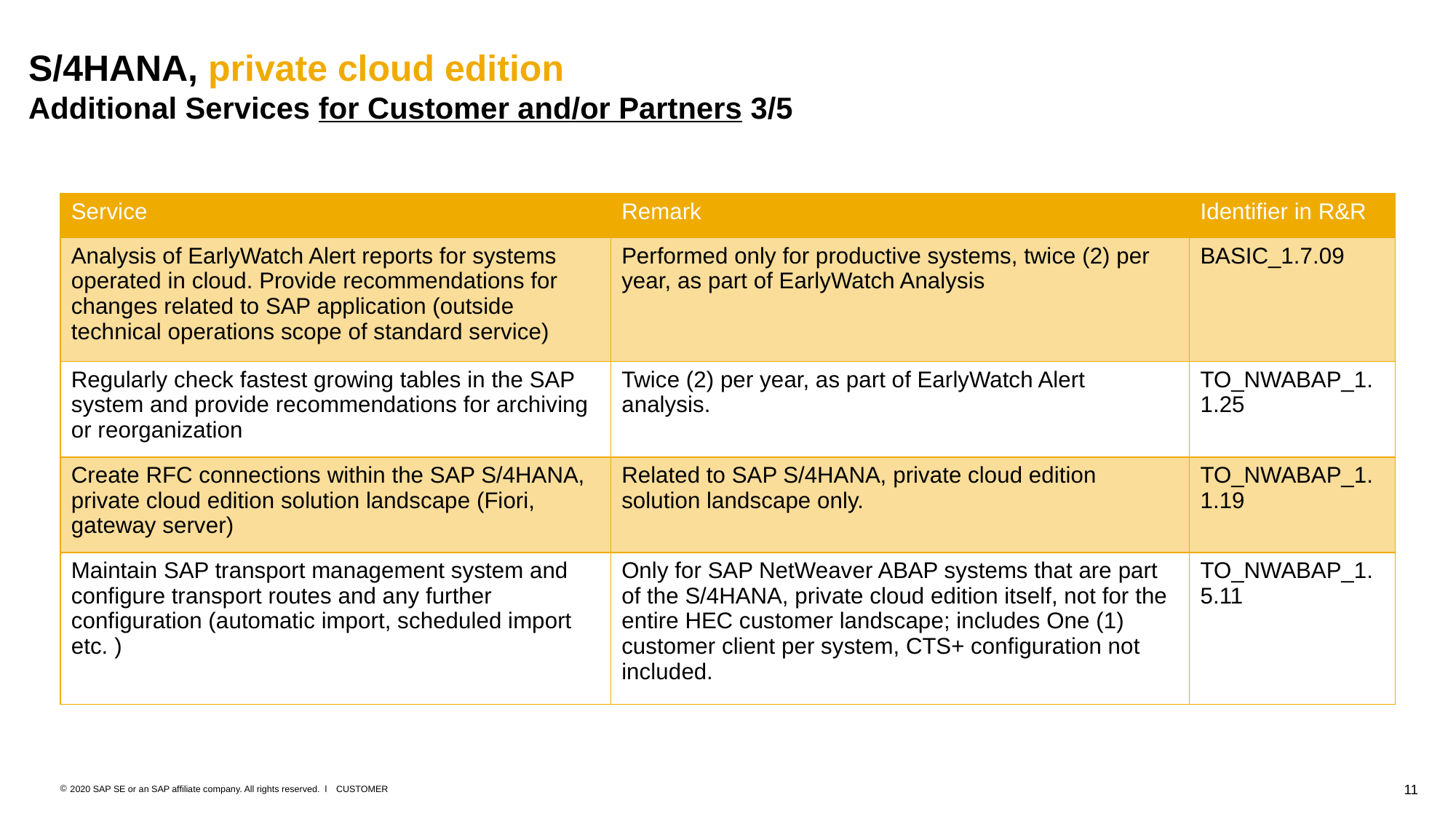

S/4HANA, private cloud edition
Additional Services for Customer and/or Partners 3/5
| Service | Remark | Identifier in R&R |
| --- | --- | --- |
| Analysis of EarlyWatch Alert reports for systems operated in cloud. Provide recommendations for changes related to SAP application (outside technical operations scope of standard service) | Performed only for productive systems, twice (2) per year, as part of EarlyWatch Analysis | BASIC\_1.7.09 |
| Regularly check fastest growing tables in the SAP system and provide recommendations for archiving or reorganization | Twice (2) per year, as part of EarlyWatch Alert analysis. | TO\_NWABAP\_1.1.25 |
| Create RFC connections within the SAP S/4HANA, private cloud edition solution landscape (Fiori, gateway server) | Related to SAP S/4HANA, private cloud edition solution landscape only. | TO\_NWABAP\_1.1.19 |
| Maintain SAP transport management system and configure transport routes and any further configuration (automatic import, scheduled import etc. ) | Only for SAP NetWeaver ABAP systems that are part of the S/4HANA, private cloud edition itself, not for the entire HEC customer landscape; includes One (1) customer client per system, CTS+ configuration not included. | TO\_NWABAP\_1.5.11 |